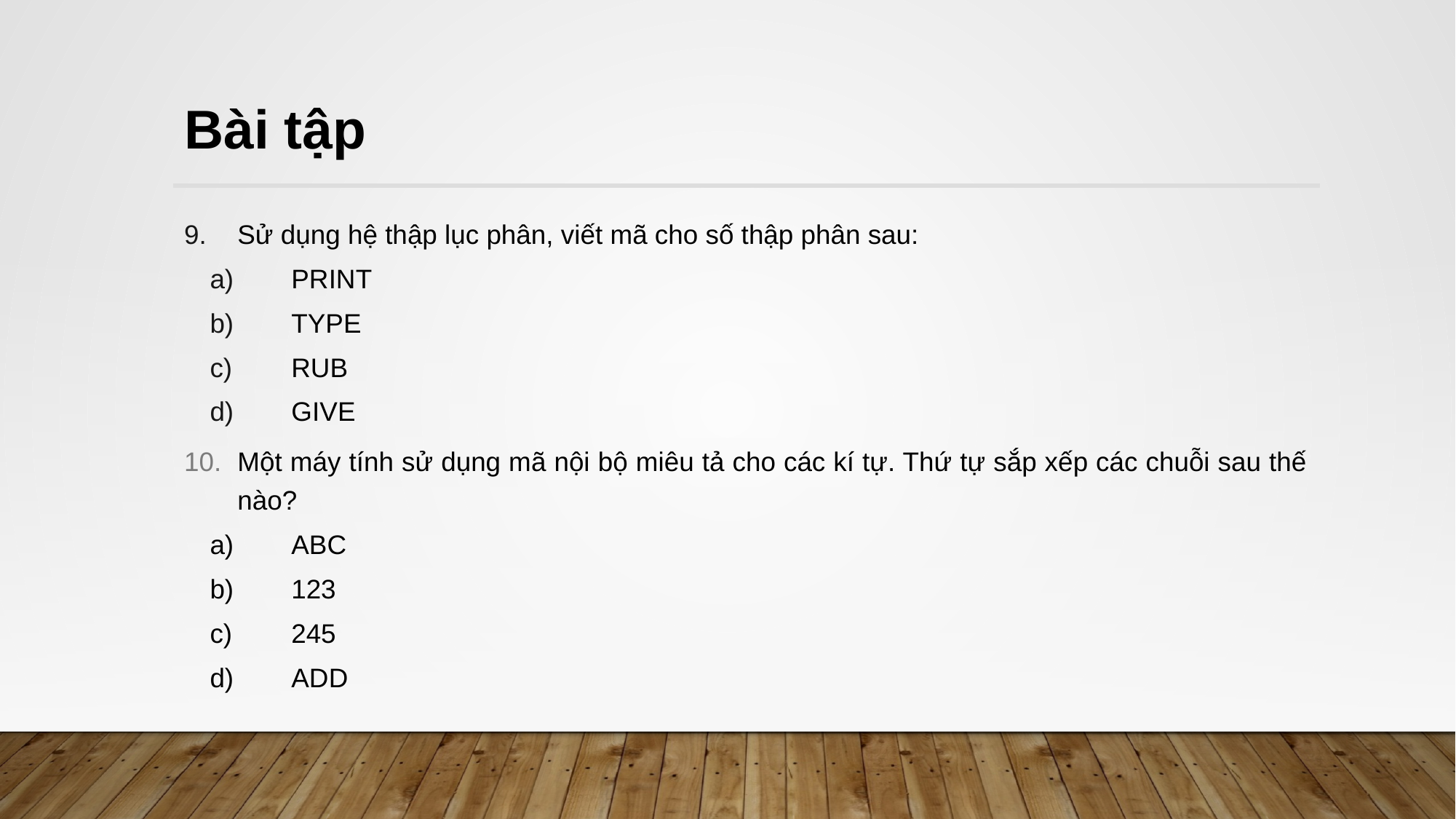

# Bài tập
Sử dụng hệ thập lục phân, viết mã cho số thập phân sau:
PRINT
TYPE
RUB
GIVE
Một máy tính sử dụng mã nội bộ miêu tả cho các kí tự. Thứ tự sắp xếp các chuỗi sau thế nào?
ABC
123
245
ADD